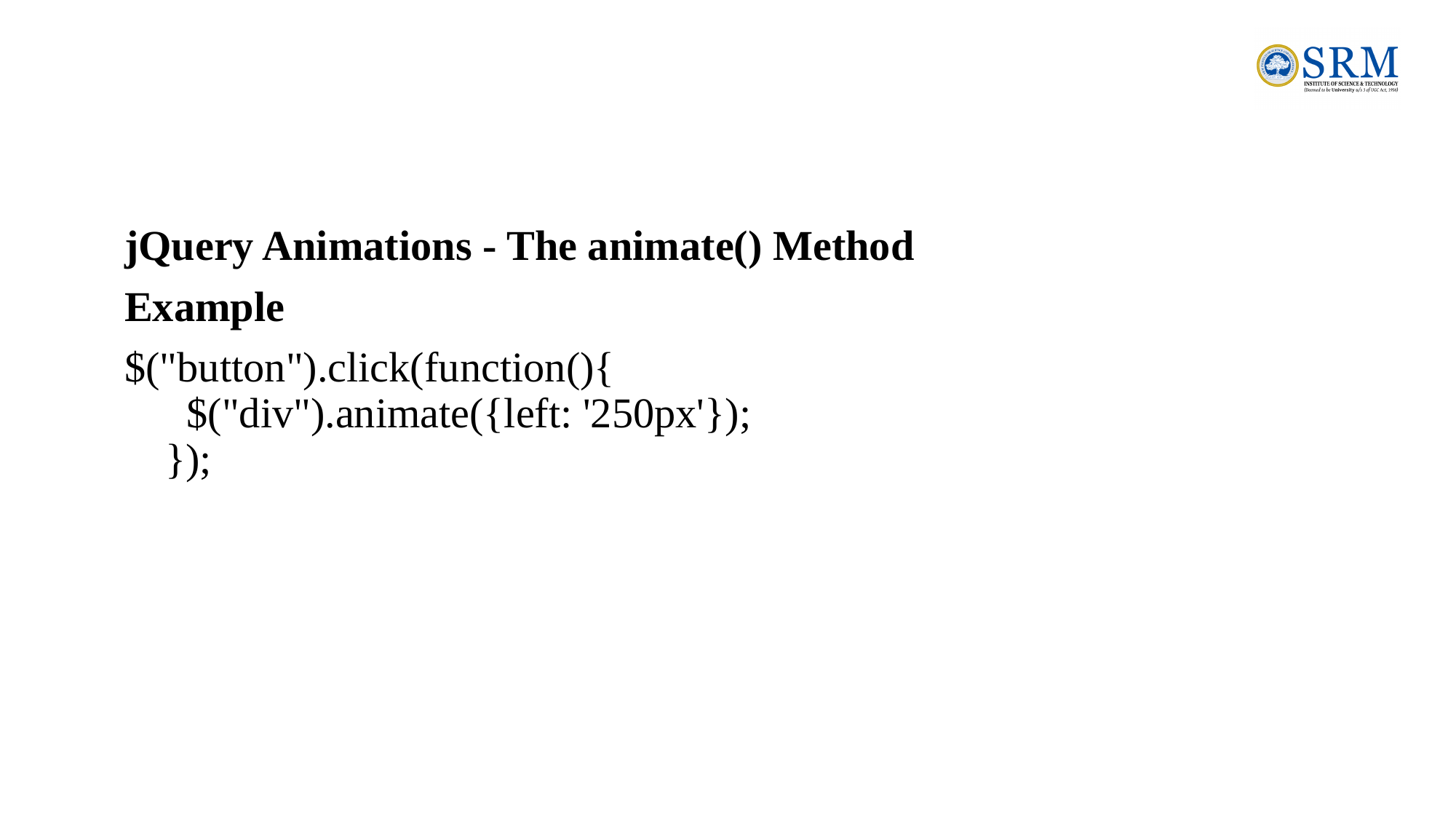

jQuery Animations - The animate() Method
Example
$("button").click(function(){
  $("div").animate({left: '250px'});
});